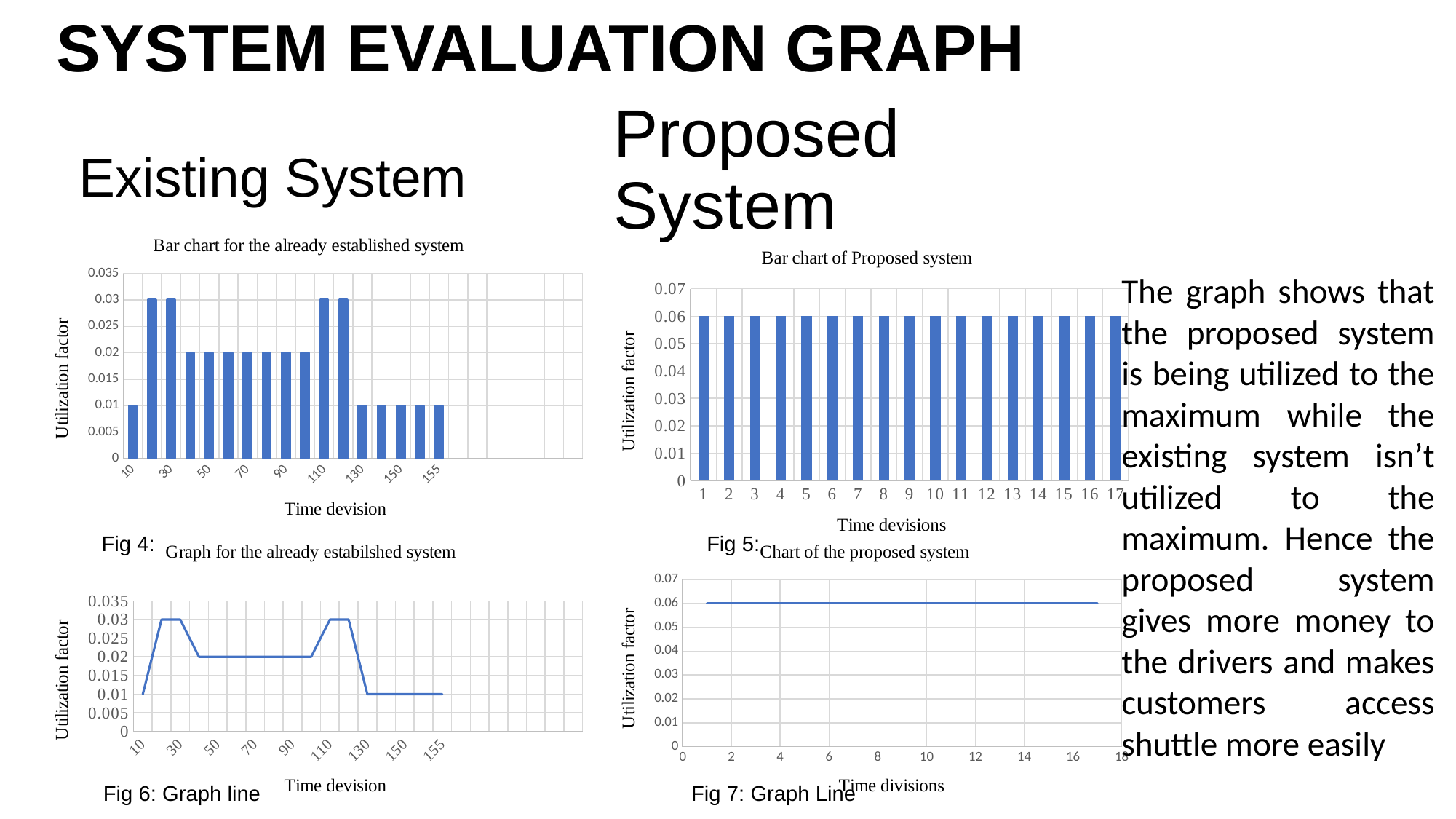

SYSTEM EVALUATION GRAPH
# Proposed System
Existing System

### Chart: Bar chart for the already established system

| Category |  |
|---|---|
| 10 | 0.01 |
| 20 | 0.03 |
| 30 | 0.03 |
| 40 | 0.02 |
| 50 | 0.02 |
| 60 | 0.02 |
| 70 | 0.02 |
| 80 | 0.02 |
| 90 | 0.02 |
| 100 | 0.02 |
| 110 | 0.03 |
| 120 | 0.03 |
| 130 | 0.01 |
| 140 | 0.01 |
| 150 | 0.01 |
| 150 | 0.01 |
| 155 | 0.01 |
|  | None |
|  | None |
|  | None |
|  | None |
|  | None |
|  | None |
|  | None |

### Chart: Bar chart of Proposed system

| Category |  |
|---|---|
The graph shows that the proposed system is being utilized to the maximum while the existing system isn’t utilized to the maximum. Hence the proposed system gives more money to the drivers and makes customers access shuttle more easily

### Chart: Graph for the already estabilshed system

| Category |  |
|---|---|
| 10 | 0.01 |
| 20 | 0.03 |
| 30 | 0.03 |
| 40 | 0.02 |
| 50 | 0.02 |
| 60 | 0.02 |
| 70 | 0.02 |
| 80 | 0.02 |
| 90 | 0.02 |
| 100 | 0.02 |
| 110 | 0.03 |
| 120 | 0.03 |
| 130 | 0.01 |
| 140 | 0.01 |
| 150 | 0.01 |
| 150 | 0.01 |
| 155 | 0.01 |
|  | None |
|  | None |
|  | None |
|  | None |
|  | None |
|  | None |
|  | None |

### Chart: Chart of the proposed system

| Category |  |
|---|---|
Fig 4:
Fig 5:
Fig 6: Graph line
Fig 7: Graph Line